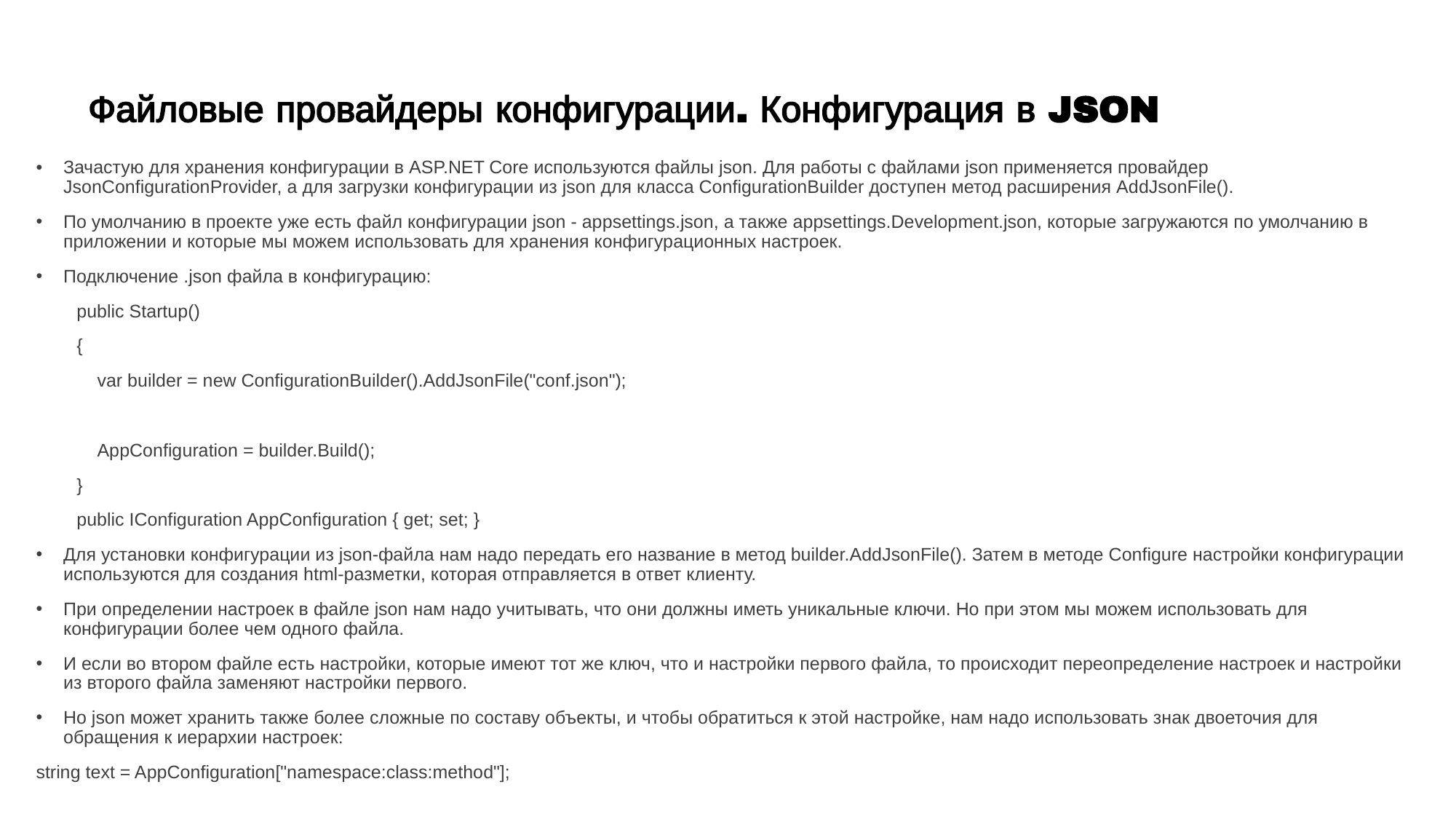

# Файловые провайдеры конфигурации. Конфигурация в JSON
Зачастую для хранения конфигурации в ASP.NET Core используются файлы json. Для работы с файлами json применяется провайдер JsonConfigurationProvider, а для загрузки конфигурации из json для класса ConfigurationBuilder доступен метод расширения AddJsonFile().
По умолчанию в проекте уже есть файл конфигурации json - appsettings.json, а также appsettings.Development.json, которые загружаются по умолчанию в приложении и которые мы можем использовать для хранения конфигурационных настроек.
Подключение .json файла в конфигурацию:
        public Startup()
        {
            var builder = new ConfigurationBuilder().AddJsonFile("conf.json");

            AppConfiguration = builder.Build();
        }
        public IConfiguration AppConfiguration { get; set; }
Для установки конфигурации из json-файла нам надо передать его название в метод builder.AddJsonFile(). Затем в методе Configure настройки конфигурации используются для создания html-разметки, которая отправляется в ответ клиенту.
При определении настроек в файле json нам надо учитывать, что они должны иметь уникальные ключи. Но при этом мы можем использовать для конфигурации более чем одного файла.
И если во втором файле есть настройки, которые имеют тот же ключ, что и настройки первого файла, то происходит переопределение настроек и настройки из второго файла заменяют настройки первого.
Но json может хранить также более сложные по составу объекты, и чтобы обратиться к этой настройке, нам надо использовать знак двоеточия для обращения к иерархии настроек:
string text = AppConfiguration["namespace:class:method"];